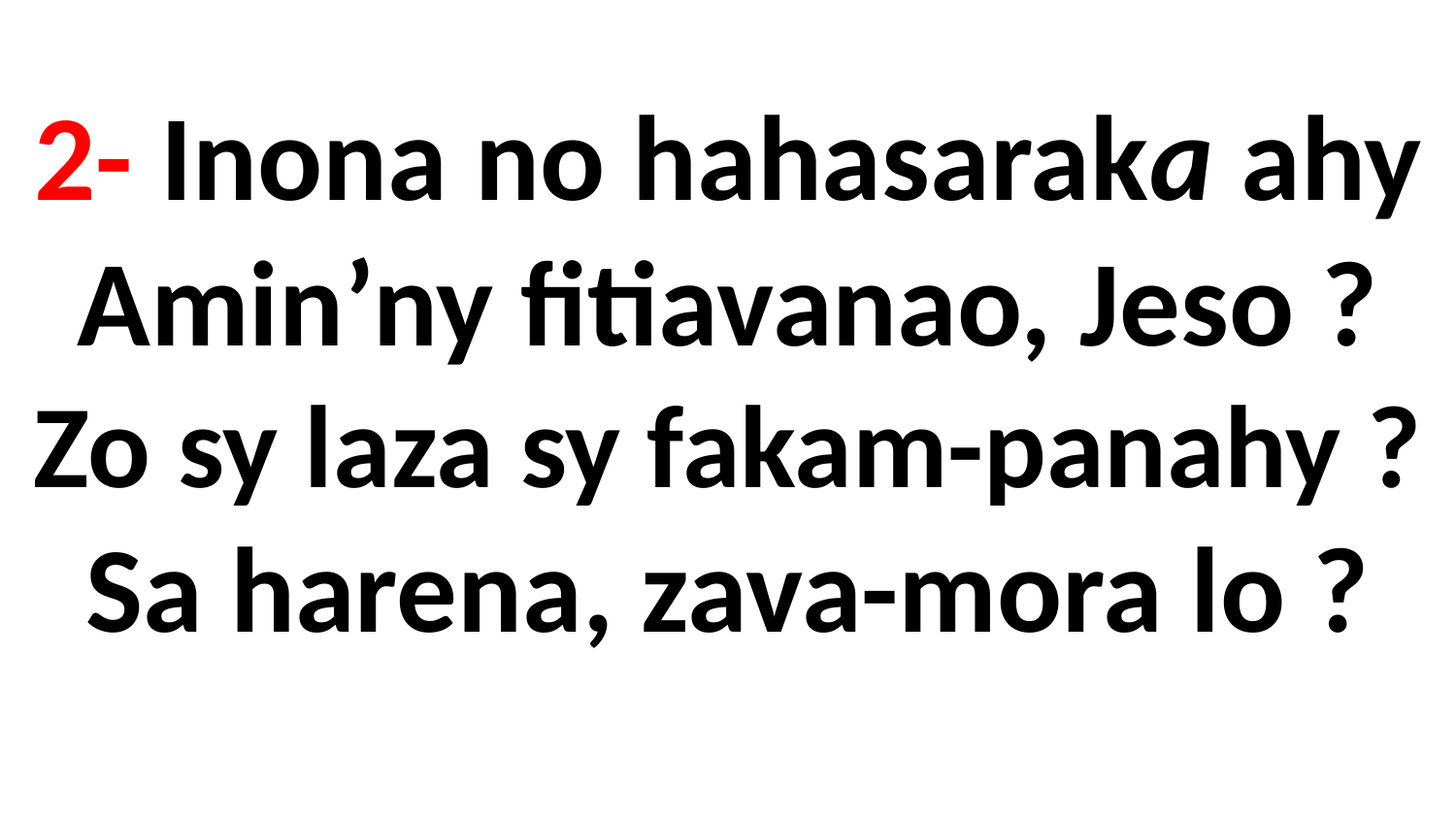

# 2- Inona no hahasaraka ahy Amin’ny fitiavanao, Jeso ? Zo sy laza sy fakam-panahy ? Sa harena, zava-mora lo ?